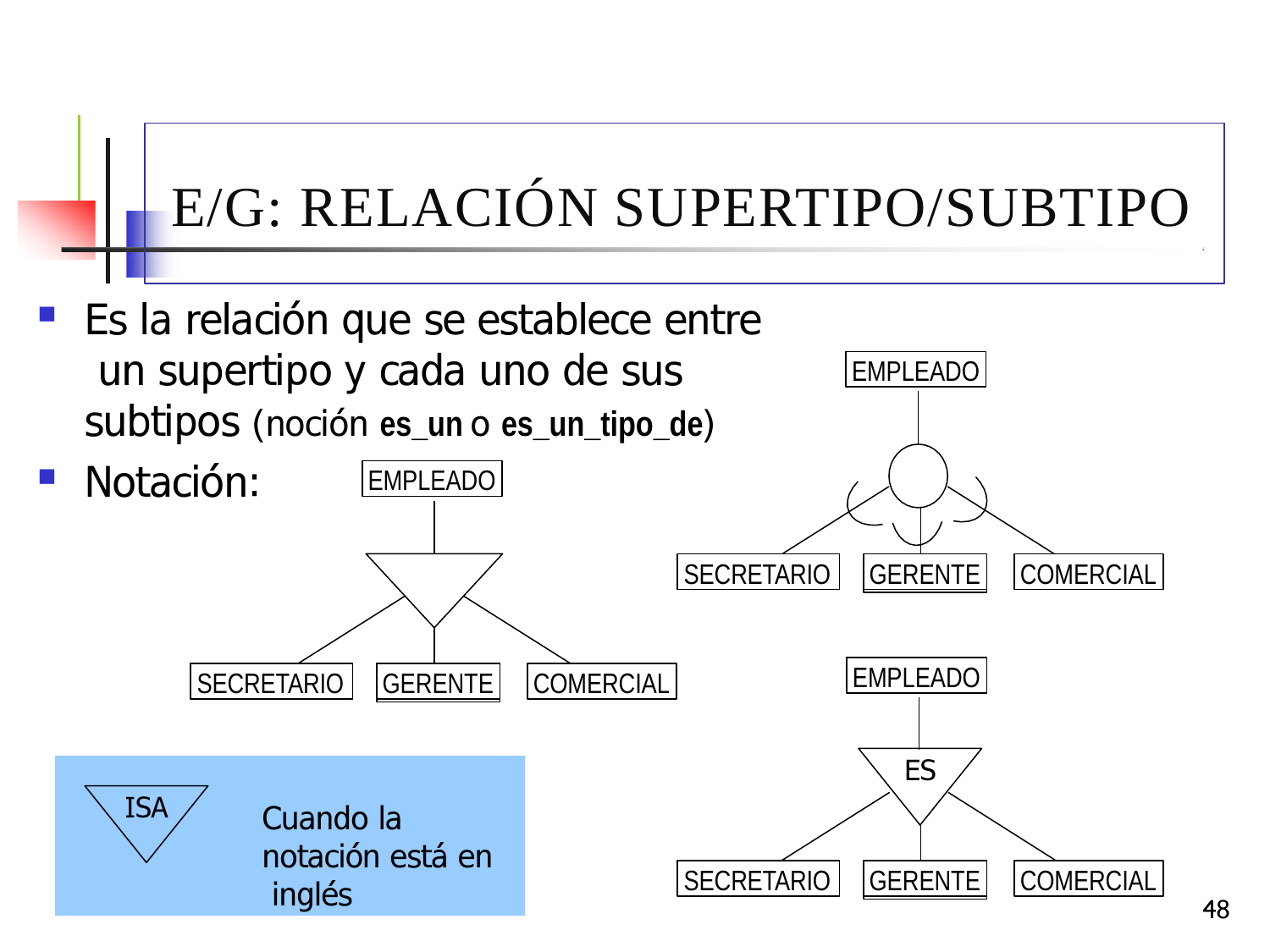

# E/G: Relación Supertipo/Subtipo

Es la relación que se establece entre  un supertipo y cada uno de sus  subtipos (noción es_un o es_un_tipo_de)
EMPLEADO

Notación:
EMPLEADO

SECRETARIO

GERENTE

COMERCIAL

EMPLEADO

SECRETARIO

GERENTE

COMERCIAL

ES

ISA

Cuando la  notación está en  inglés

SECRETARIO

GERENTE

COMERCIAL
48